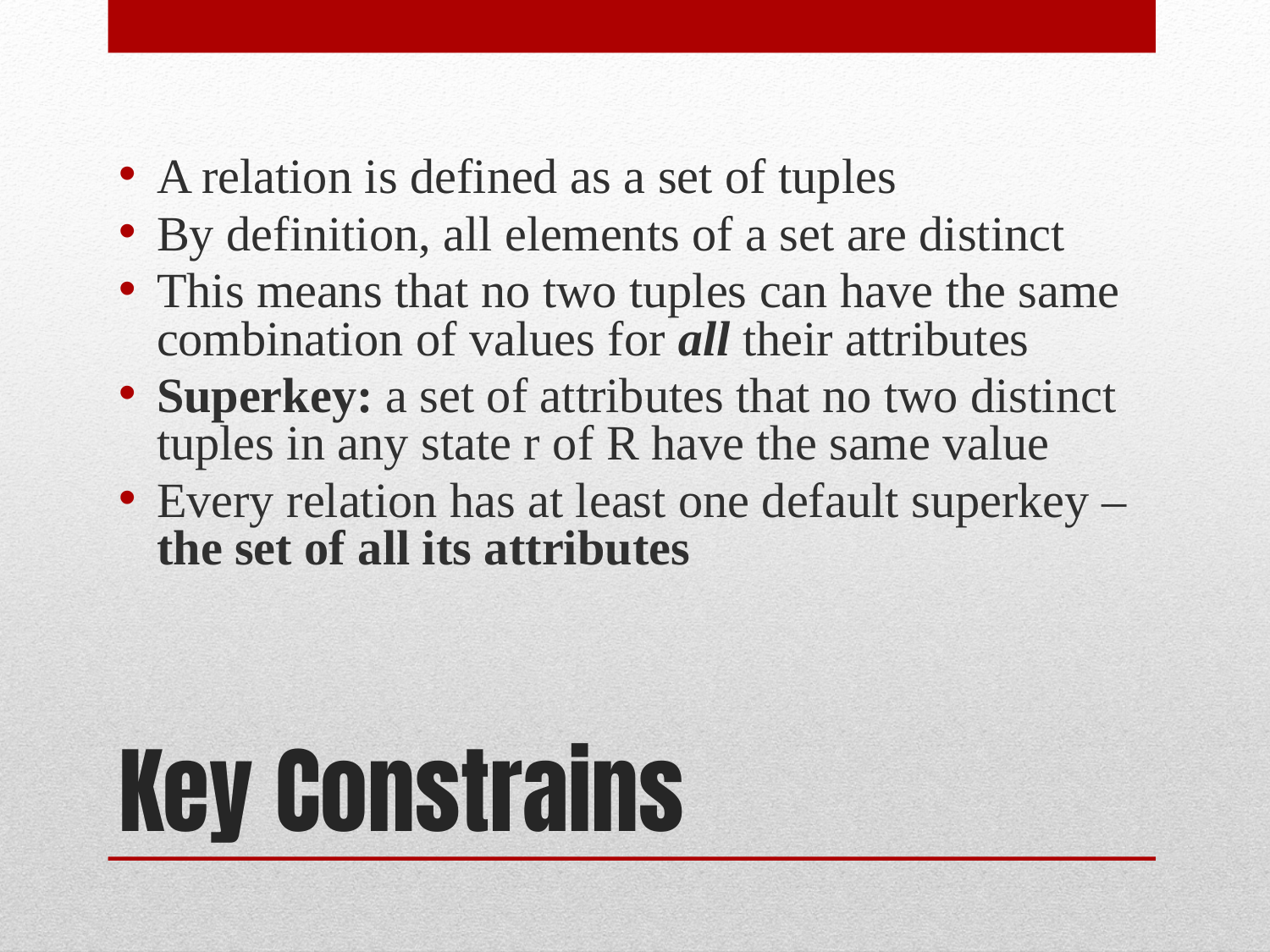

A relation is defined as a set of tuples
By definition, all elements of a set are distinct
This means that no two tuples can have the same combination of values for all their attributes
Superkey: a set of attributes that no two distinct tuples in any state r of R have the same value
Every relation has at least one default superkey – the set of all its attributes
# Key Constrains